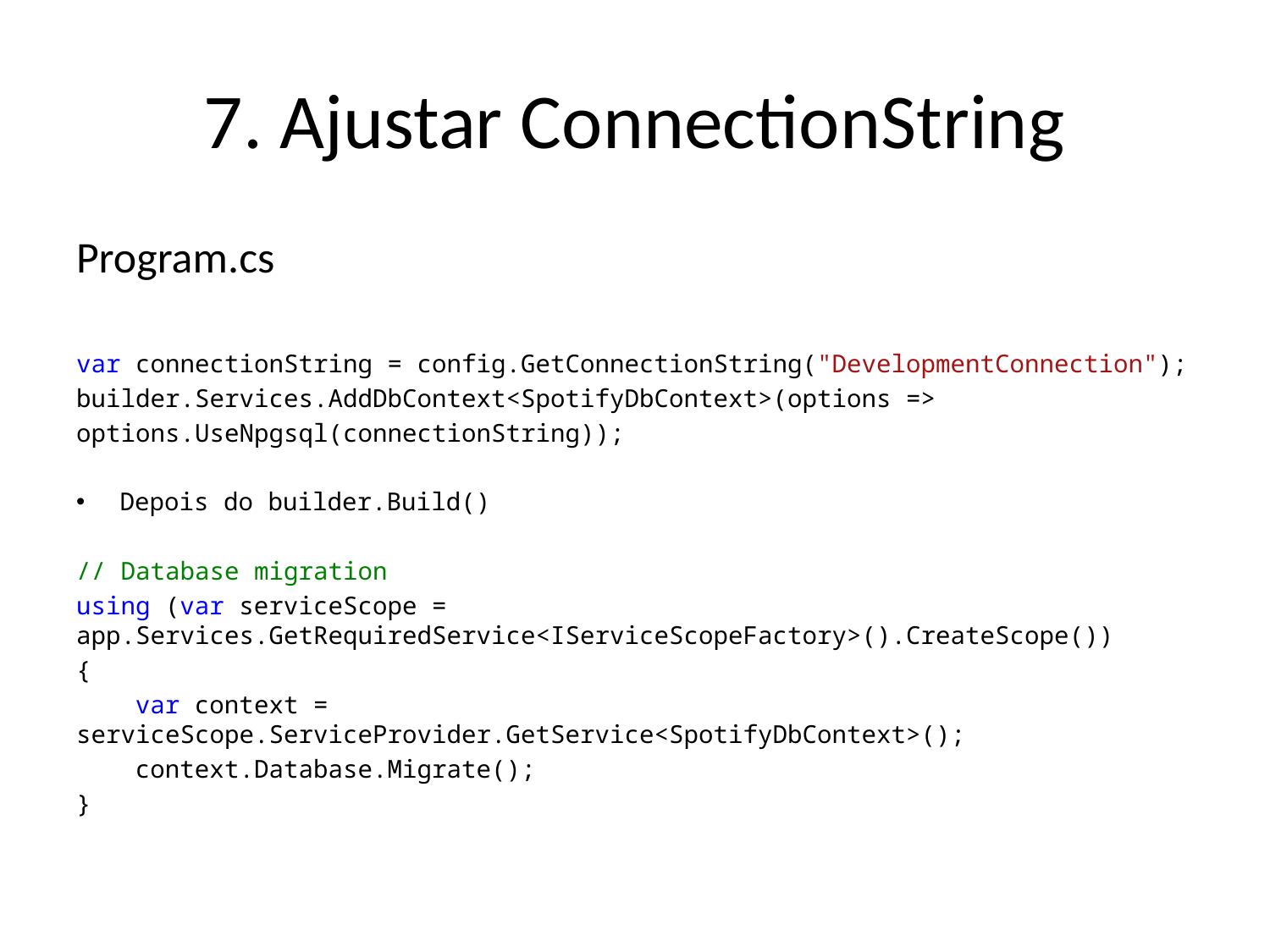

# 7. Ajustar ConnectionString
Program.cs

var connectionString = config.GetConnectionString("DevelopmentConnection");
builder.Services.AddDbContext<SpotifyDbContext>(options =>
options.UseNpgsql(connectionString));

Depois do builder.Build()

// Database migration
using (var serviceScope = app.Services.GetRequiredService<IServiceScopeFactory>().CreateScope())
{
    var context = serviceScope.ServiceProvider.GetService<SpotifyDbContext>();
    context.Database.Migrate();
}